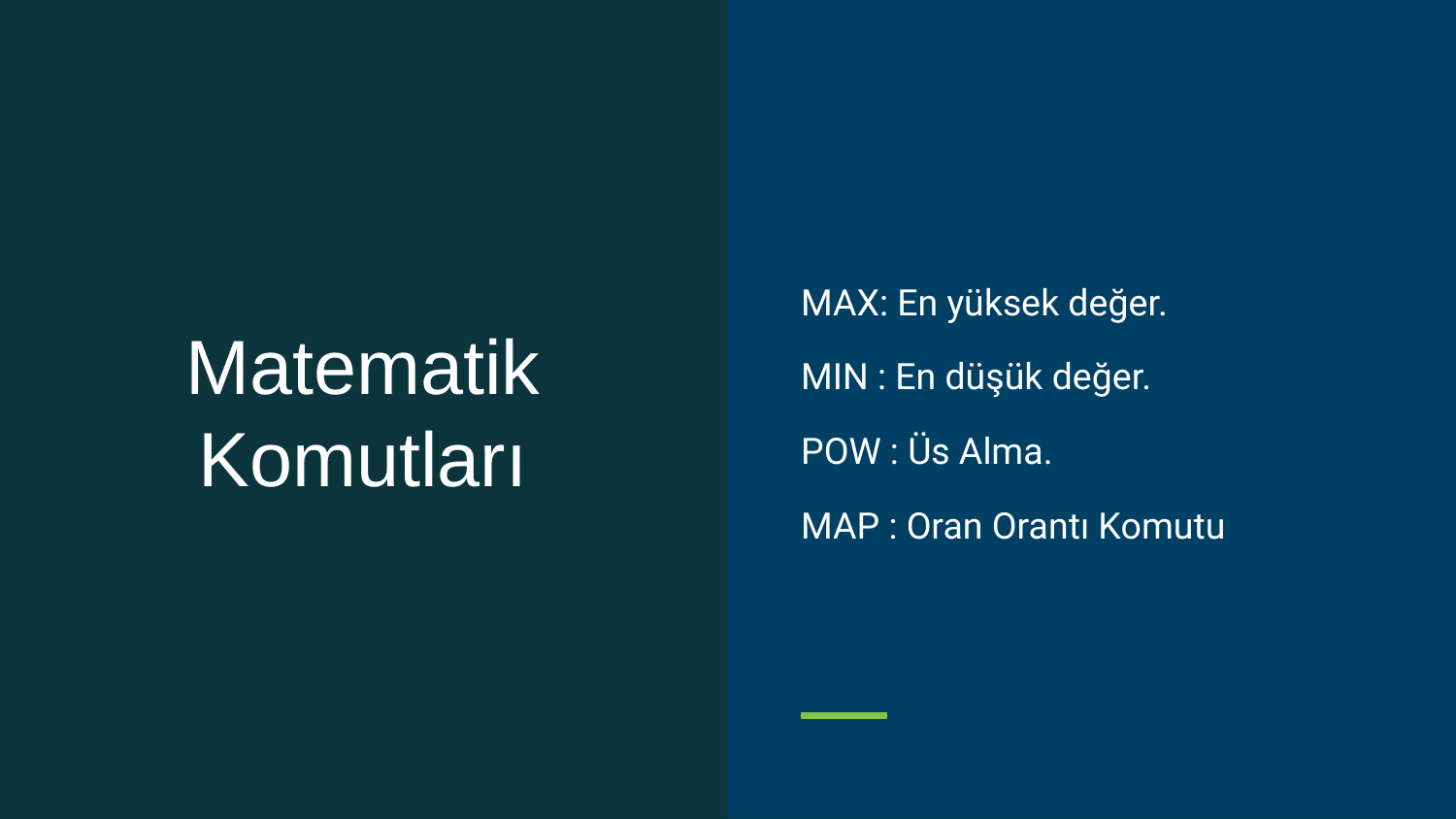

MAX: En yüksek değer.
MIN : En düşük değer.
POW : Üs Alma.
MAP : Oran Orantı Komutu
# Matematik Komutları